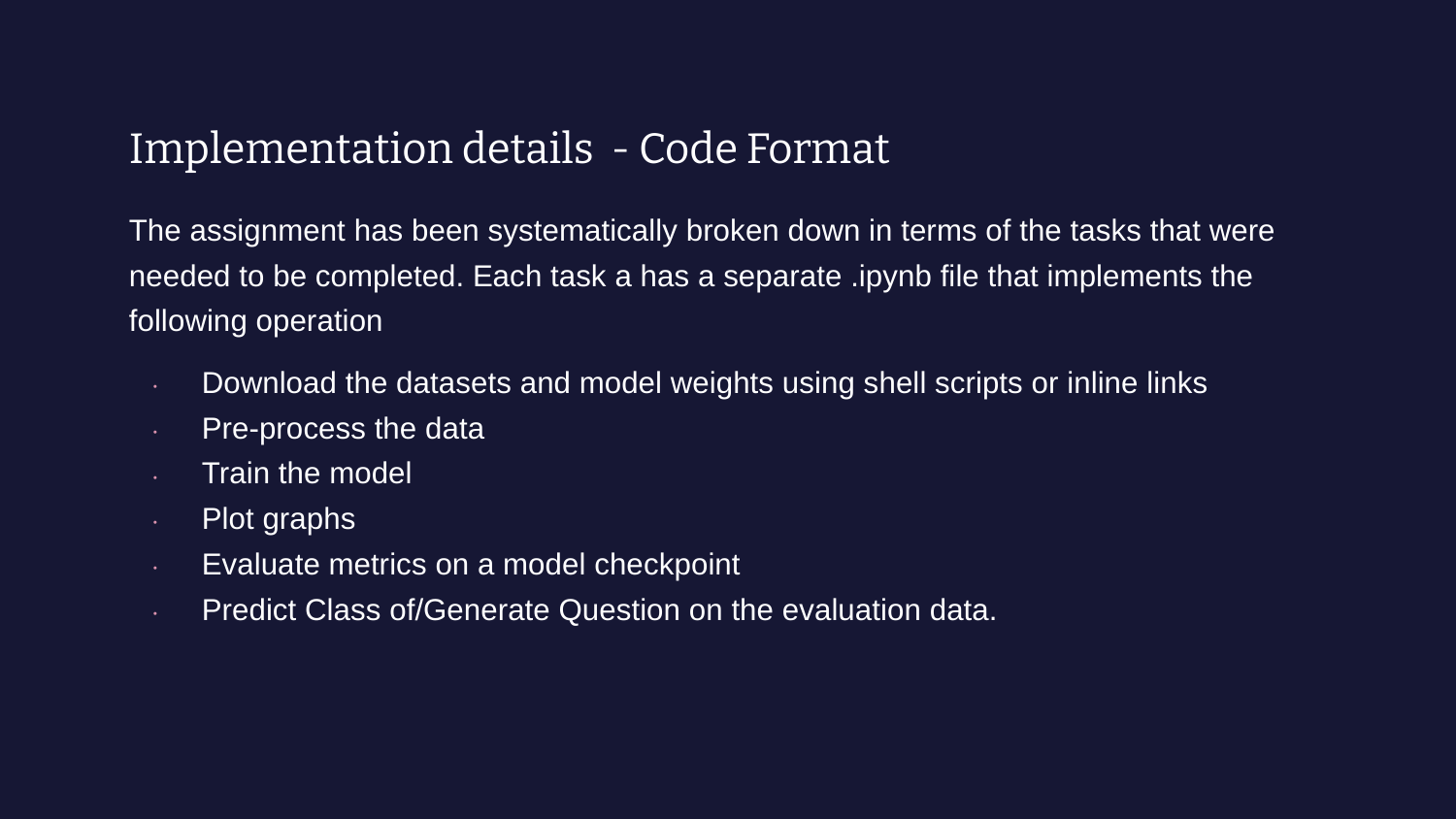

# Implementation details  - Code Format
The assignment has been systematically broken down in terms of the tasks that were needed to be completed. Each task a has a separate .ipynb file that implements the following operation
Download the datasets and model weights using shell scripts or inline links
Pre-process the data
Train the model
Plot graphs
Evaluate metrics on a model checkpoint
Predict Class of/Generate Question on the evaluation data.